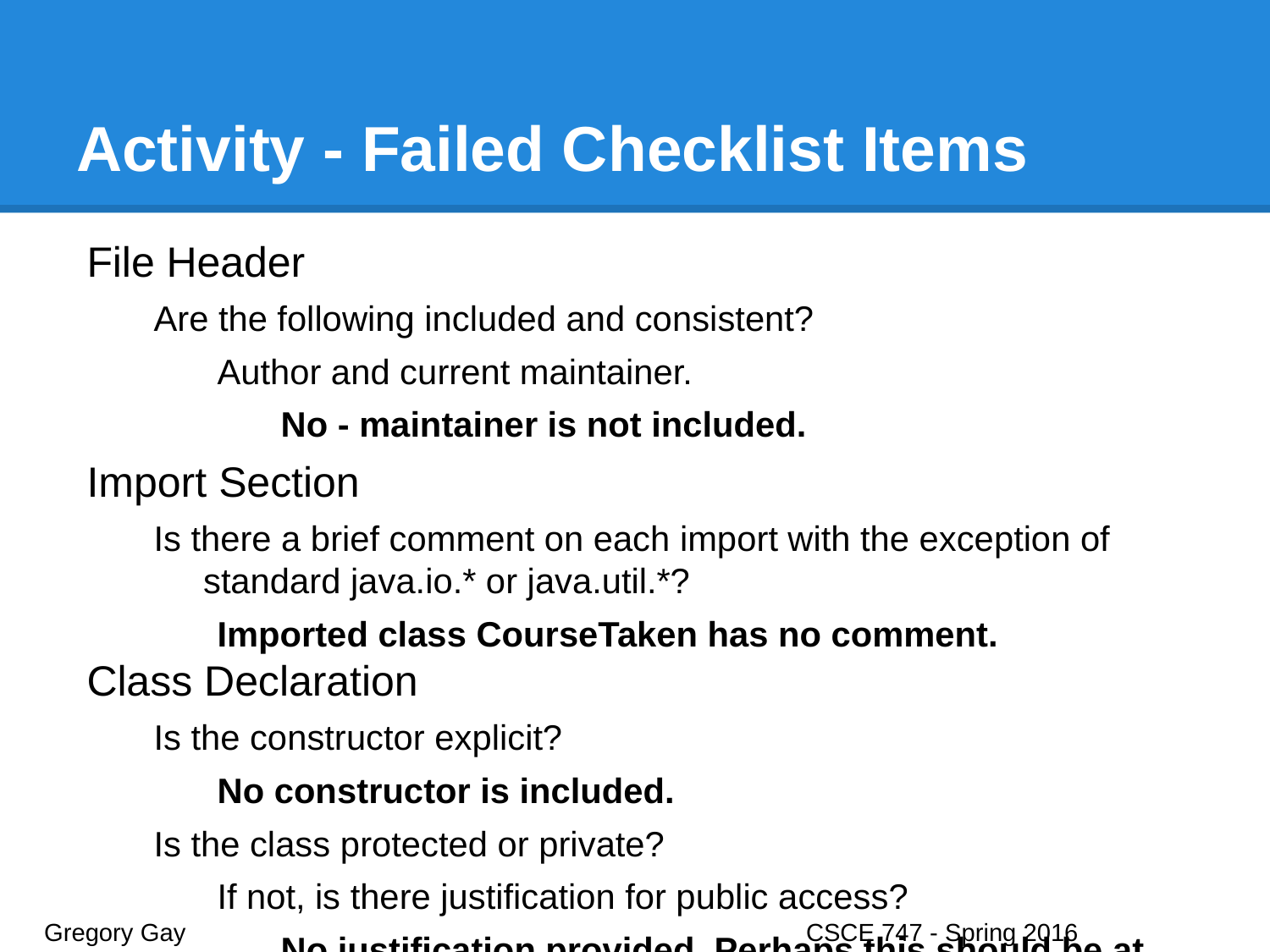

# Activity - Failed Checklist Items
File Header
Are the following included and consistent?
Author and current maintainer.
No - maintainer is not included.
Import Section
Is there a brief comment on each import with the exception of standard java.io.* or java.util.*?
Imported class CourseTaken has no comment.
Class Declaration
Is the constructor explicit?
No constructor is included.
Is the class protected or private?
If not, is there justification for public access?
No justification provided. Perhaps this should be at least protected.
Gregory Gay					CSCE 747 - Spring 2016							38